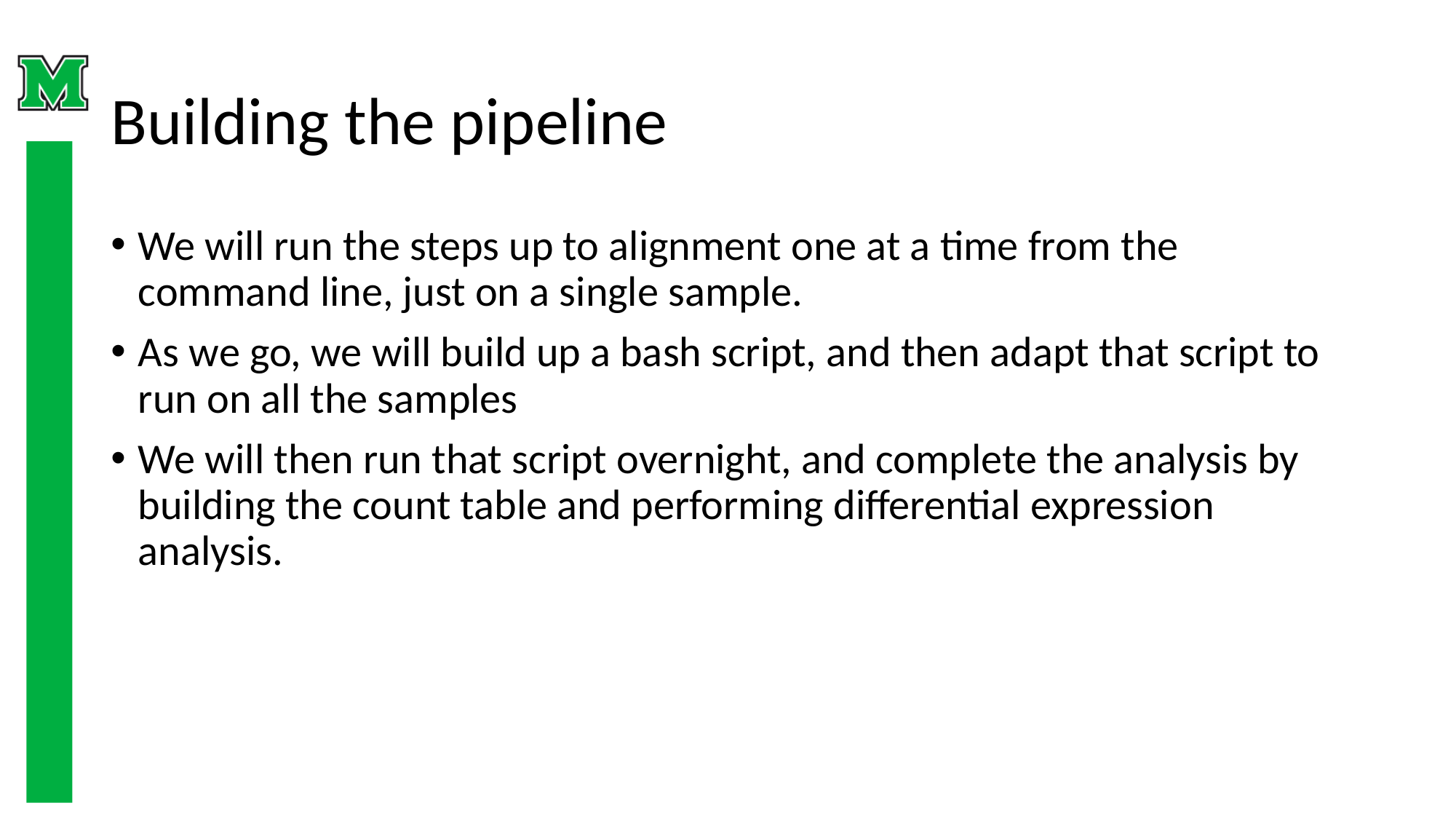

# Building the pipeline
We will run the steps up to alignment one at a time from the command line, just on a single sample.
As we go, we will build up a bash script, and then adapt that script to run on all the samples
We will then run that script overnight, and complete the analysis by building the count table and performing differential expression analysis.